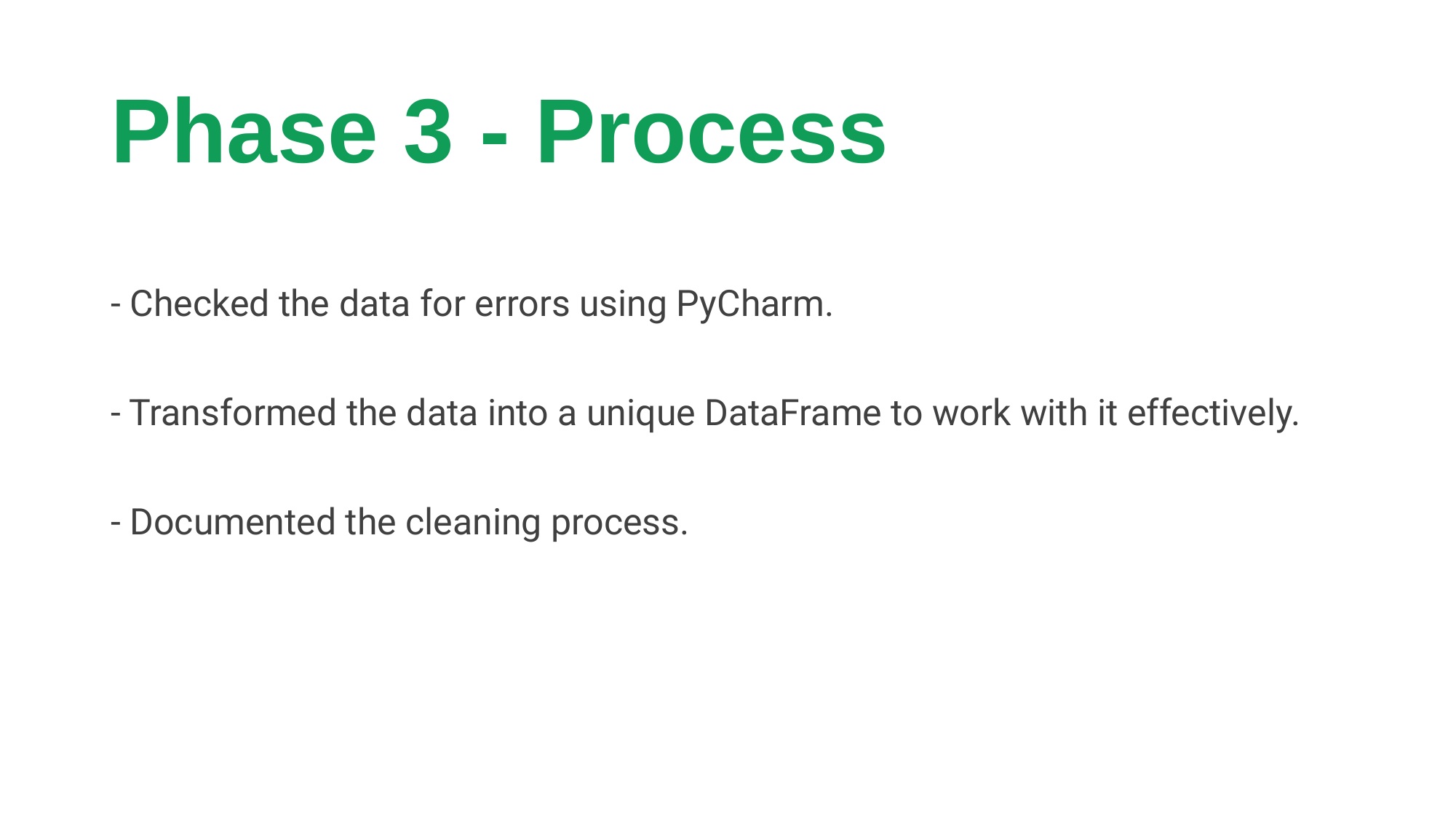

# Phase 3 - Process

- Checked the data for errors using PyCharm.

- Transformed the data into a unique DataFrame to work with it effectively.

- Documented the cleaning process.